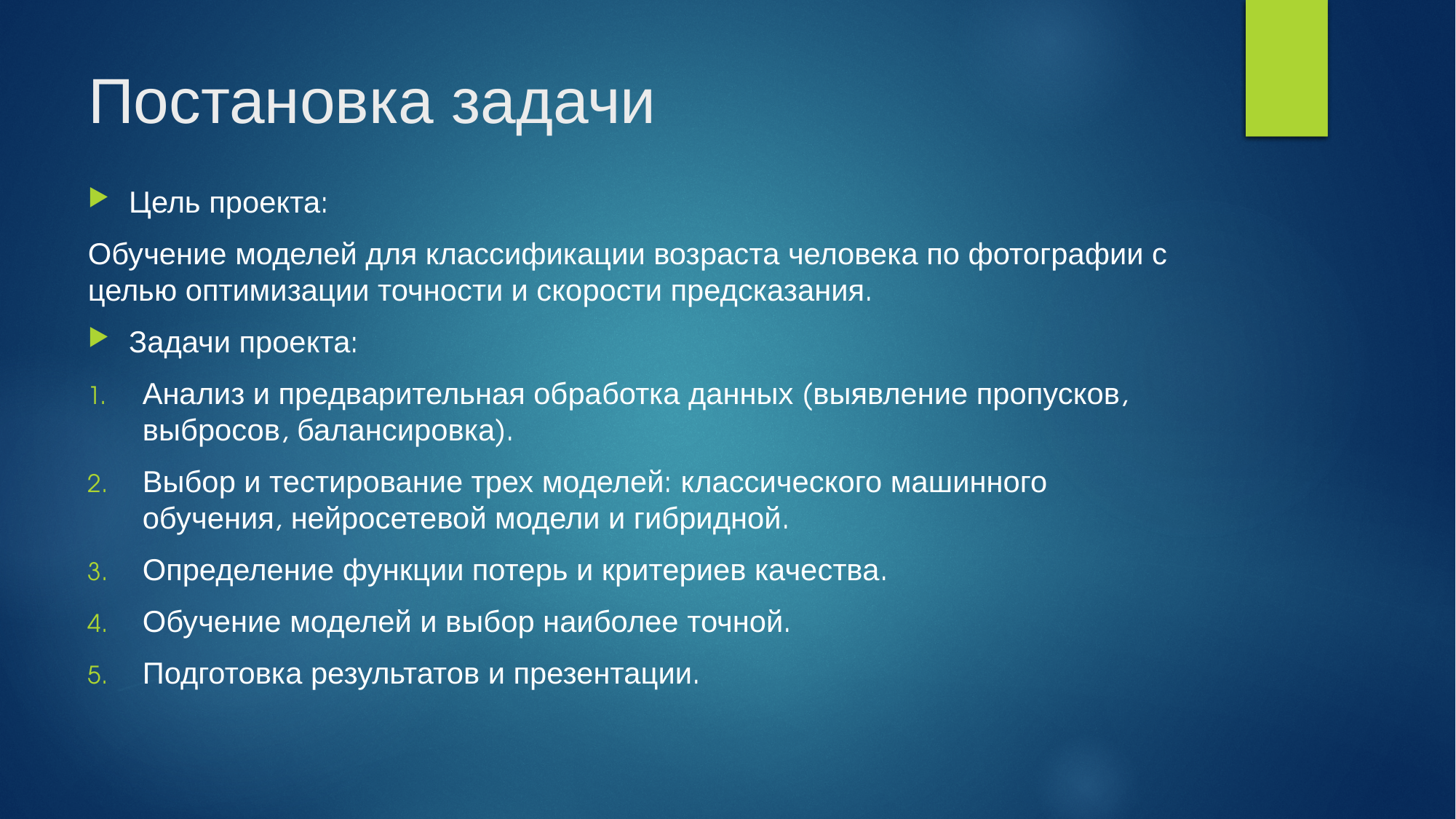

# Постановка задачи
Цель проекта:
Обучение моделей для классификации возраста человека по фотографии с целью оптимизации точности и скорости предсказания.
Задачи проекта:
Анализ и предварительная обработка данных (выявление пропусков, выбросов, балансировка).
Выбор и тестирование трех моделей: классического машинного обучения, нейросетевой модели и гибридной.
Определение функции потерь и критериев качества.
Обучение моделей и выбор наиболее точной.
Подготовка результатов и презентации.